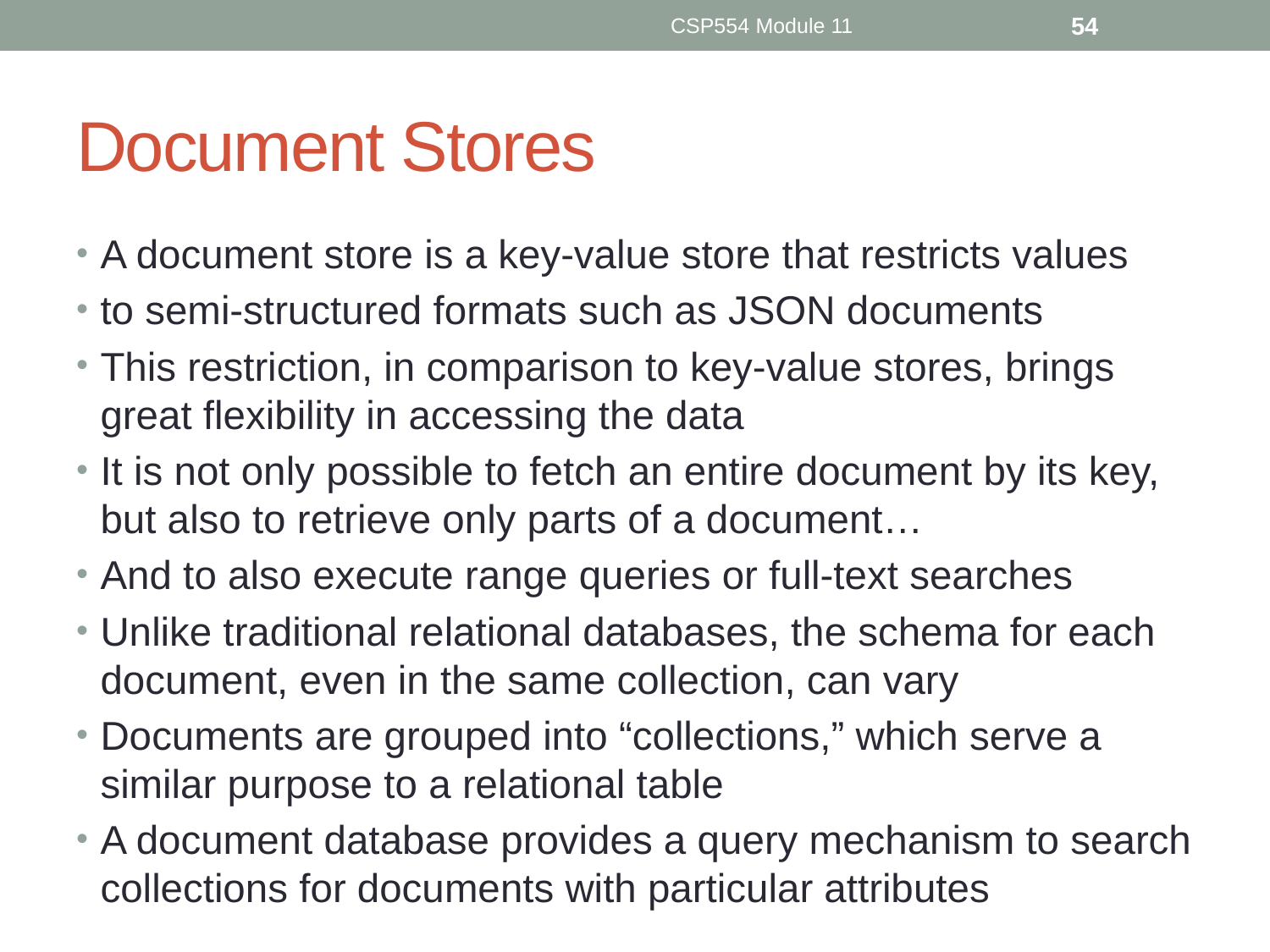

CSP554 Module 11
54
# Document Stores
A document store is a key-value store that restricts values
to semi-structured formats such as JSON documents
This restriction, in comparison to key-value stores, brings great flexibility in accessing the data
It is not only possible to fetch an entire document by its key, but also to retrieve only parts of a document…
And to also execute range queries or full-text searches
Unlike traditional relational databases, the schema for each document, even in the same collection, can vary
Documents are grouped into “collections,” which serve a similar purpose to a relational table
A document database provides a query mechanism to search collections for documents with particular attributes